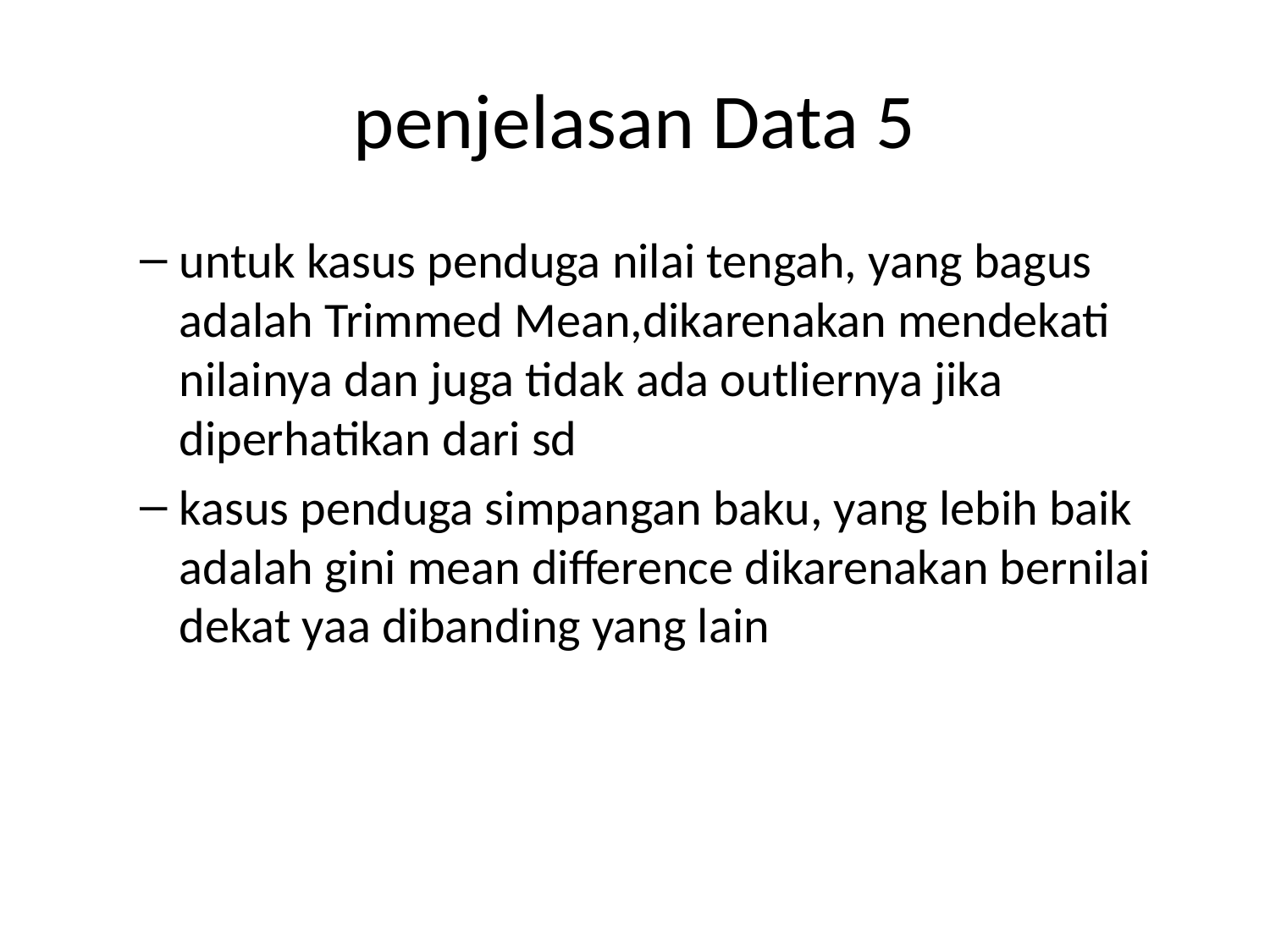

# penjelasan Data 5
untuk kasus penduga nilai tengah, yang bagus adalah Trimmed Mean,dikarenakan mendekati nilainya dan juga tidak ada outliernya jika diperhatikan dari sd
kasus penduga simpangan baku, yang lebih baik adalah gini mean difference dikarenakan bernilai dekat yaa dibanding yang lain